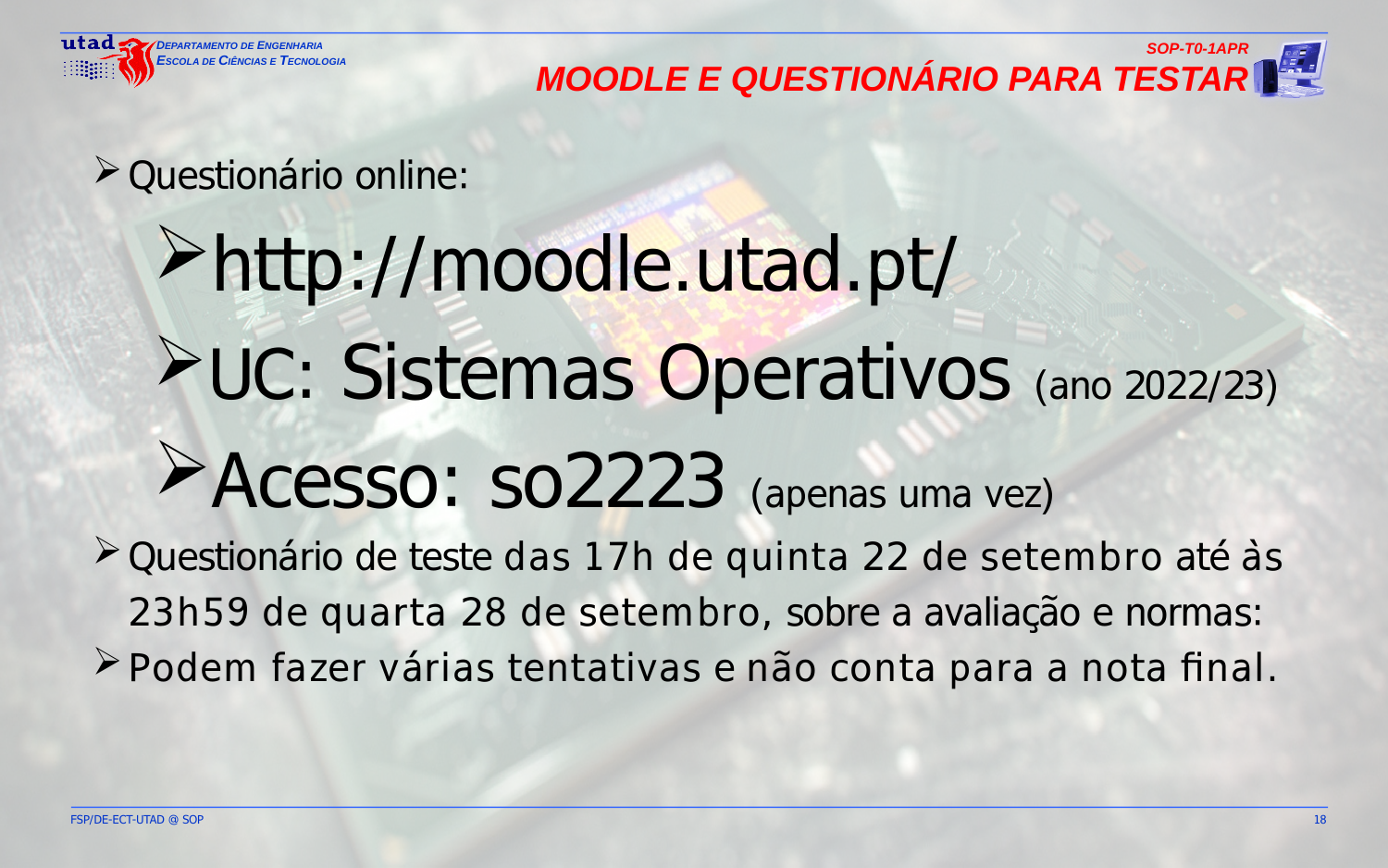

SOP-T0-1APR
Moodle e Questionário para testar
Questionário online:
http://moodle.utad.pt/
UC: Sistemas Operativos (ano 2022/23)
Acesso: so2223 (apenas uma vez)
Questionário de teste das 17h de quinta 22 de setembro até às 23h59 de quarta 28 de setembro, sobre a avaliação e normas:
Podem fazer várias tentativas e não conta para a nota final.